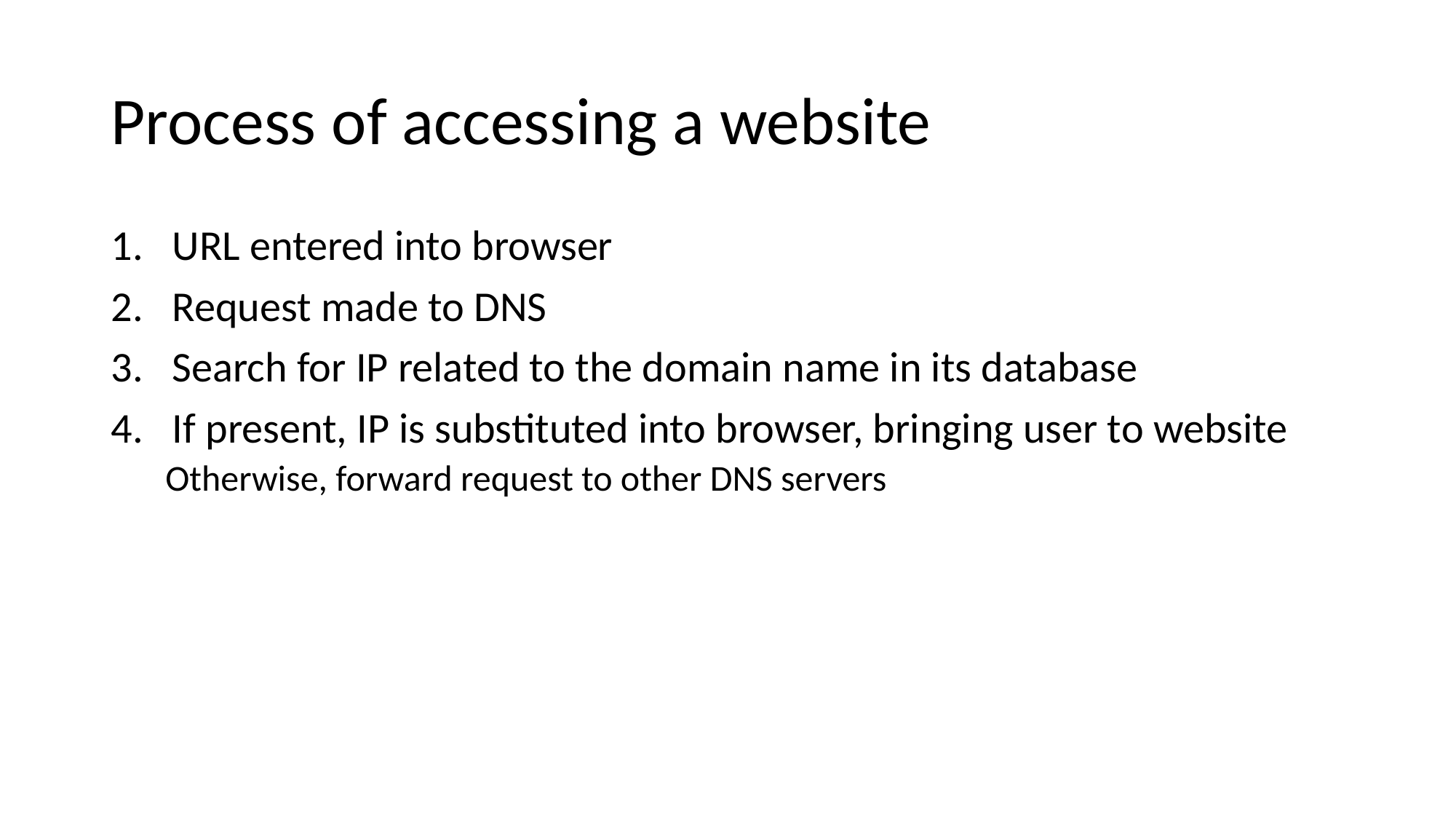

# Process of accessing a website
URL entered into browser
Request made to DNS
Search for IP related to the domain name in its database
If present, IP is substituted into browser, bringing user to website
Otherwise, forward request to other DNS servers